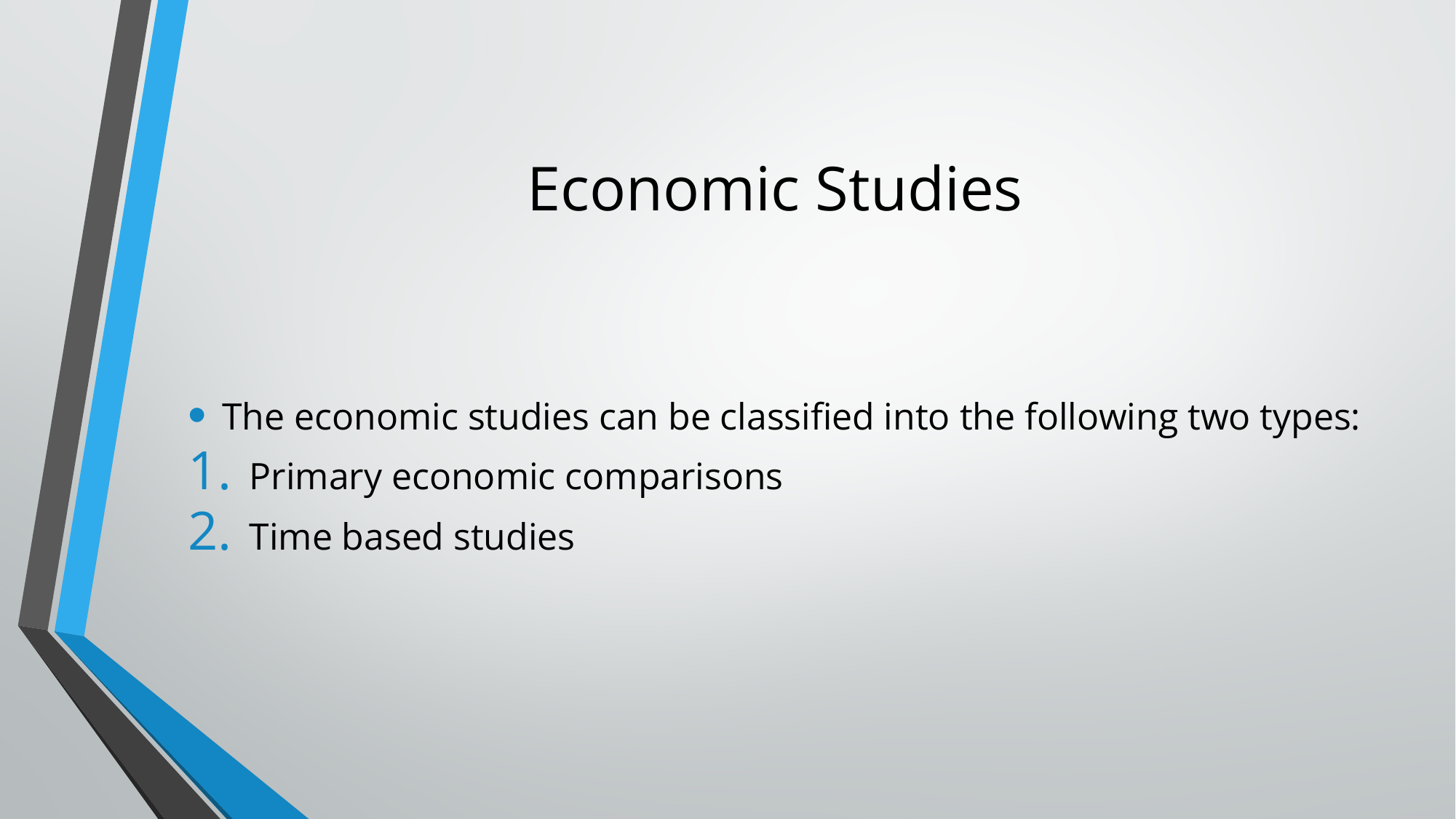

# Economic Studies
The economic studies can be classified into the following two types:
Primary economic comparisons
Time based studies